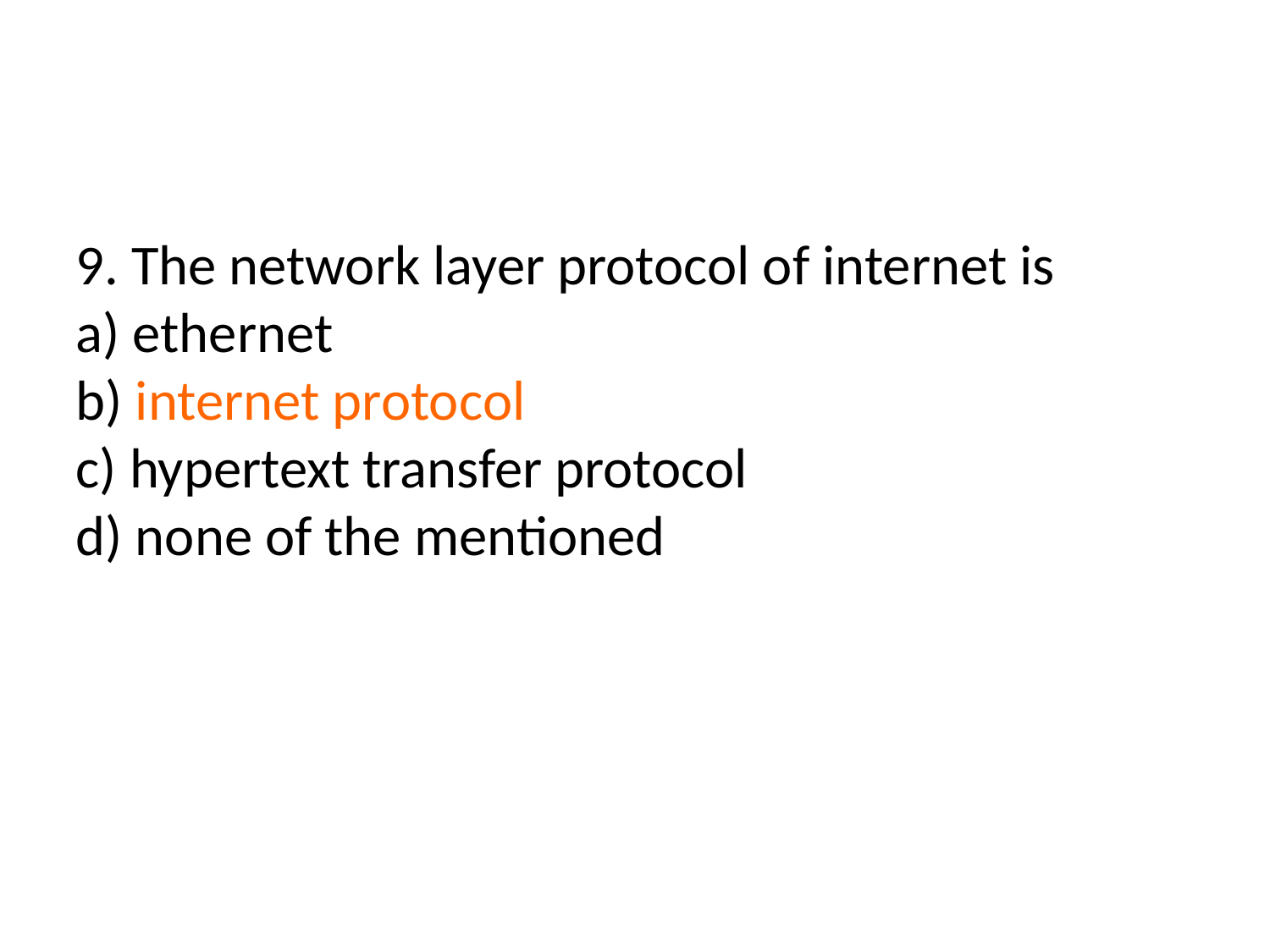

9. The network layer protocol of internet is
a) ethernet
b) internet protocol
c) hypertext transfer protocol
d) none of the mentioned